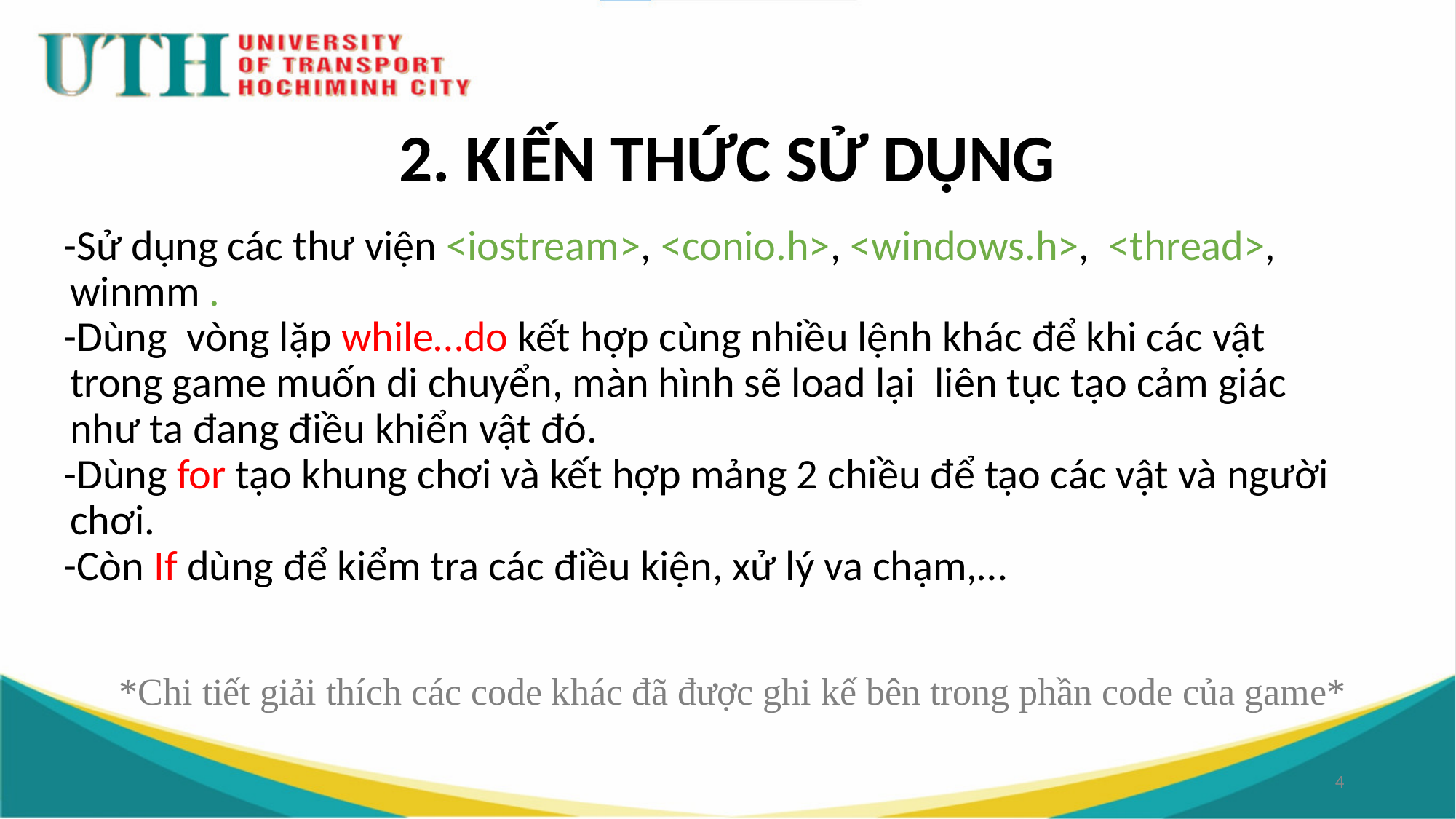

# 2. KIẾN THỨC SỬ DỤNG
-Sử dụng các thư viện <iostream>, <conio.h>, <windows.h>,  <thread>, winmm .
-Dùng  vòng lặp while…do kết hợp cùng nhiều lệnh khác để khi các vật trong game muốn di chuyển, màn hình sẽ load lại  liên tục tạo cảm giác như ta đang điều khiển vật đó.
-Dùng for tạo khung chơi và kết hợp mảng 2 chiều để tạo các vật và người chơi.
-Còn If dùng để kiểm tra các điều kiện, xử lý va chạm,…
*Chi tiết giải thích các code khác đã được ghi kế bên trong phần code của game*

4